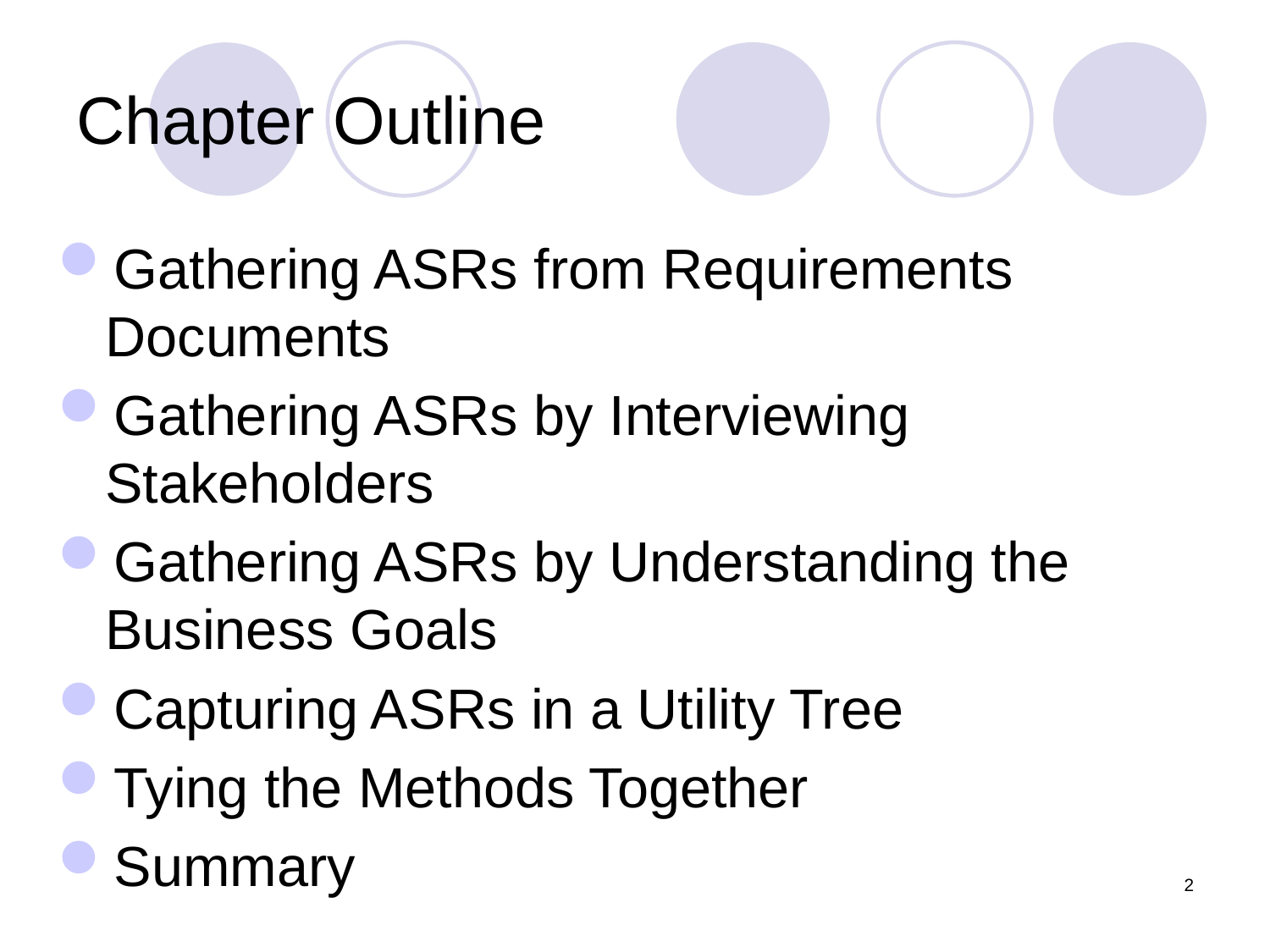

# Chapter Outline
Gathering ASRs from Requirements Documents
Gathering ASRs by Interviewing Stakeholders
Gathering ASRs by Understanding the Business Goals
Capturing ASRs in a Utility Tree
Tying the Methods Together
Summary
2